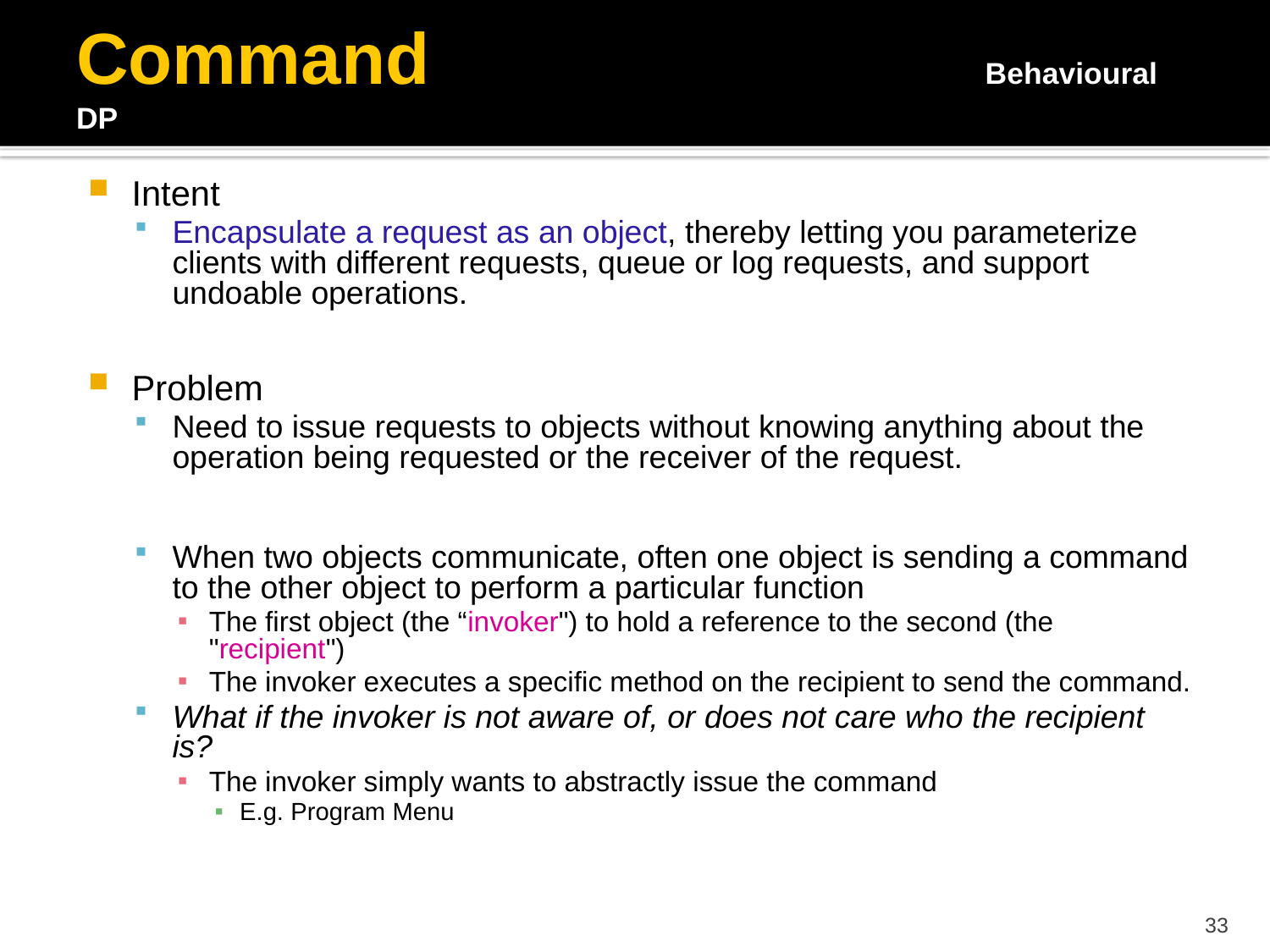

Command					 Behavioural DP
Intent
Encapsulate a request as an object, thereby letting you parameterize clients with different requests, queue or log requests, and support undoable operations.

Problem
Need to issue requests to objects without knowing anything about the operation being requested or the receiver of the request.

When two objects communicate, often one object is sending a command to the other object to perform a particular function
The first object (the “invoker") to hold a reference to the second (the "recipient")
The invoker executes a specific method on the recipient to send the command.
What if the invoker is not aware of, or does not care who the recipient is?
The invoker simply wants to abstractly issue the command
E.g. Program Menu
33